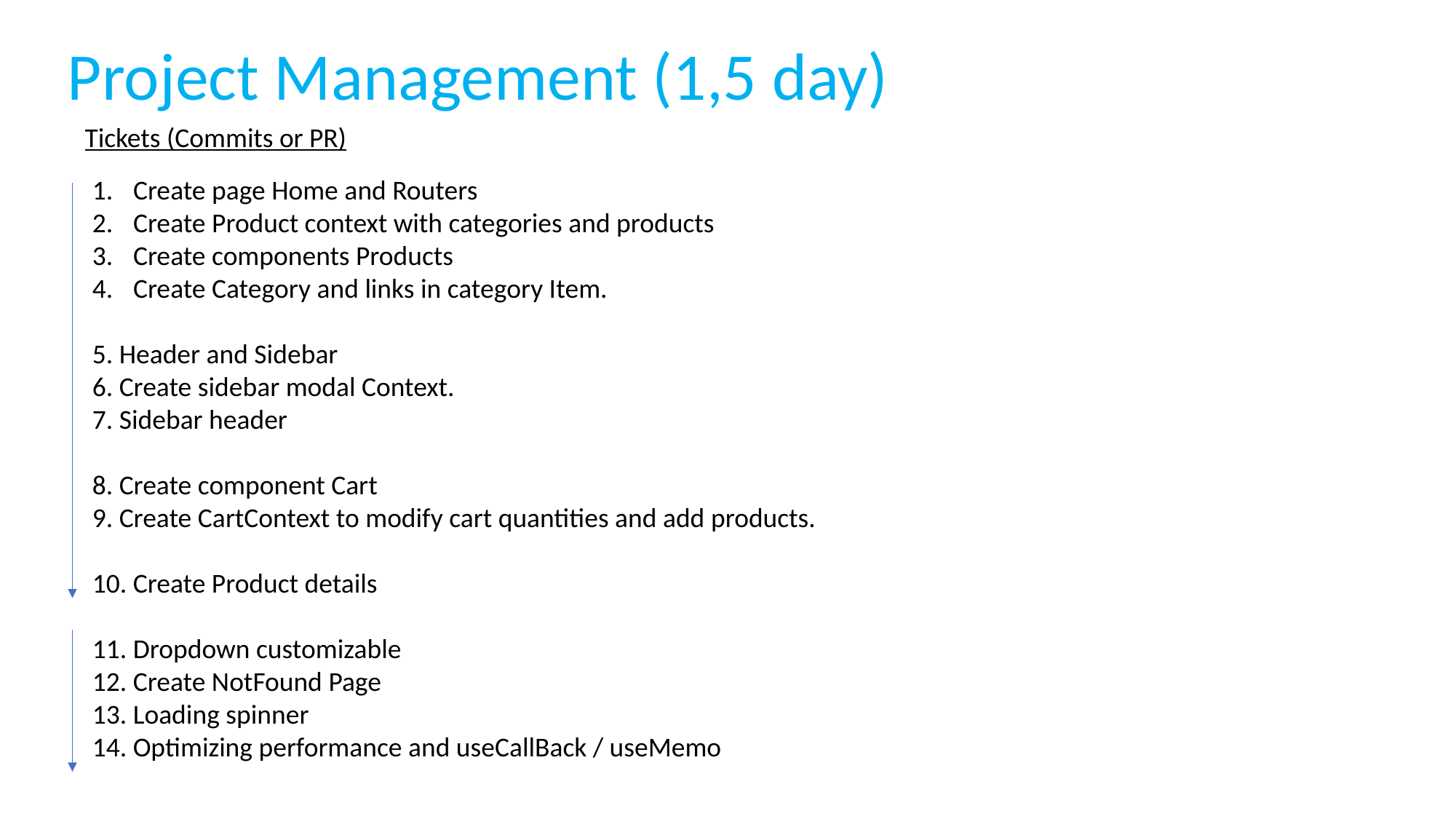

Project Management (1,5 day)
Tickets (Commits or PR)
Create page Home and Routers
Create Product context with categories and products
Create components Products
Create Category and links in category Item.

5. Header and Sidebar
6. Create sidebar modal Context.
7. Sidebar header

8. Create component Cart
9. Create CartContext to modify cart quantities and add products.

10. Create Product details

11. Dropdown customizable
12. Create NotFound Page
13. Loading spinner
14. Optimizing performance and useCallBack / useMemo